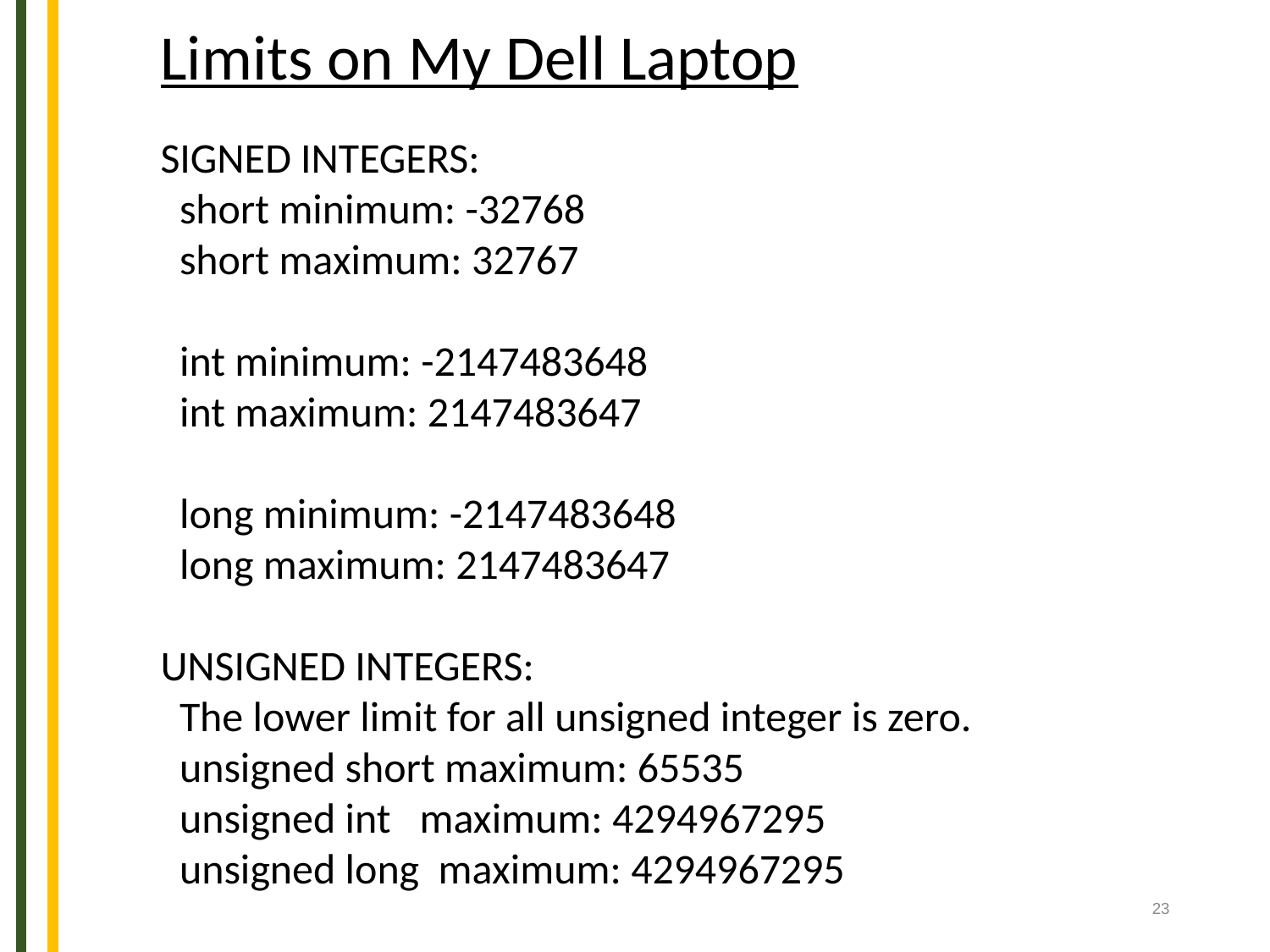

Limits on My Dell Laptop

SIGNED INTEGERS:
  short minimum: -32768
  short maximum: 32767

  int minimum: -2147483648
  int maximum: 2147483647

  long minimum: -2147483648
  long maximum: 2147483647

UNSIGNED INTEGERS:
  The lower limit for all unsigned integer is zero.
  unsigned short maximum: 65535
  unsigned int   maximum: 4294967295
  unsigned long  maximum: 4294967295

23